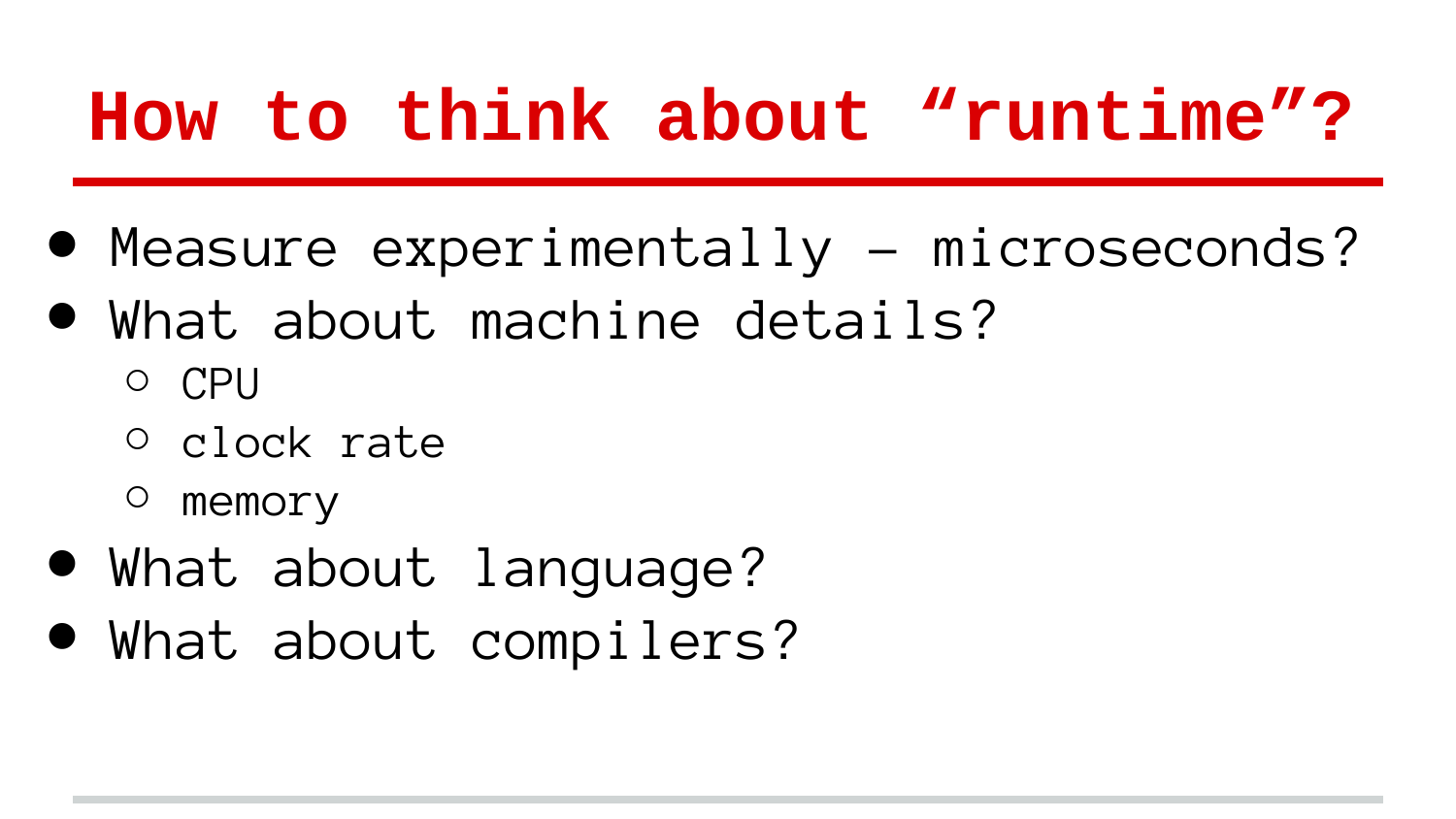

# How to think about “runtime”?
Measure experimentally - microseconds?
What about machine details?
CPU
clock rate
memory
What about language?
What about compilers?